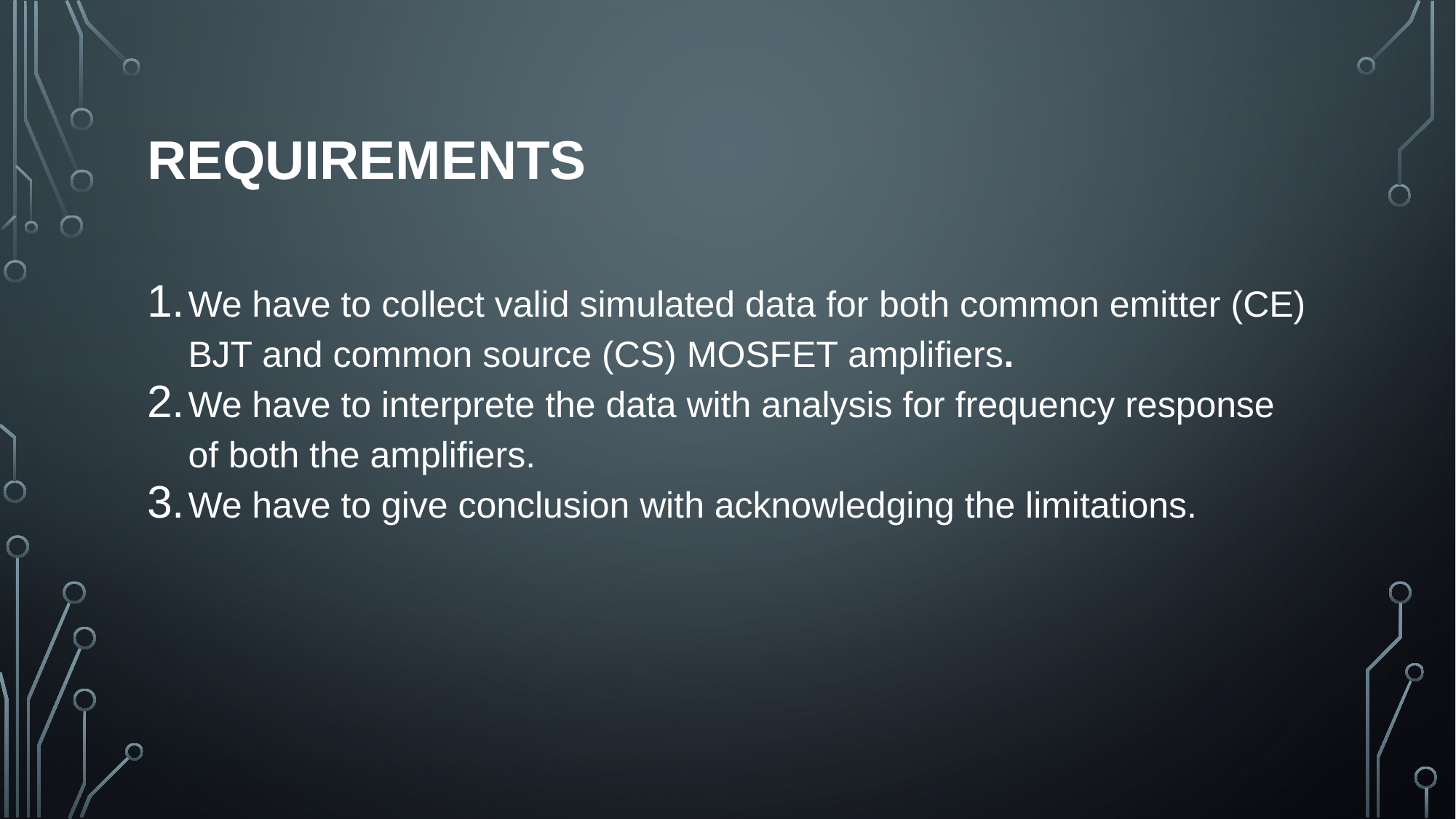

# Requirements
We have to collect valid simulated data for both common emitter (CE) BJT and common source (CS) MOSFET amplifiers.
We have to interprete the data with analysis for frequency response of both the amplifiers.
We have to give conclusion with acknowledging the limitations.